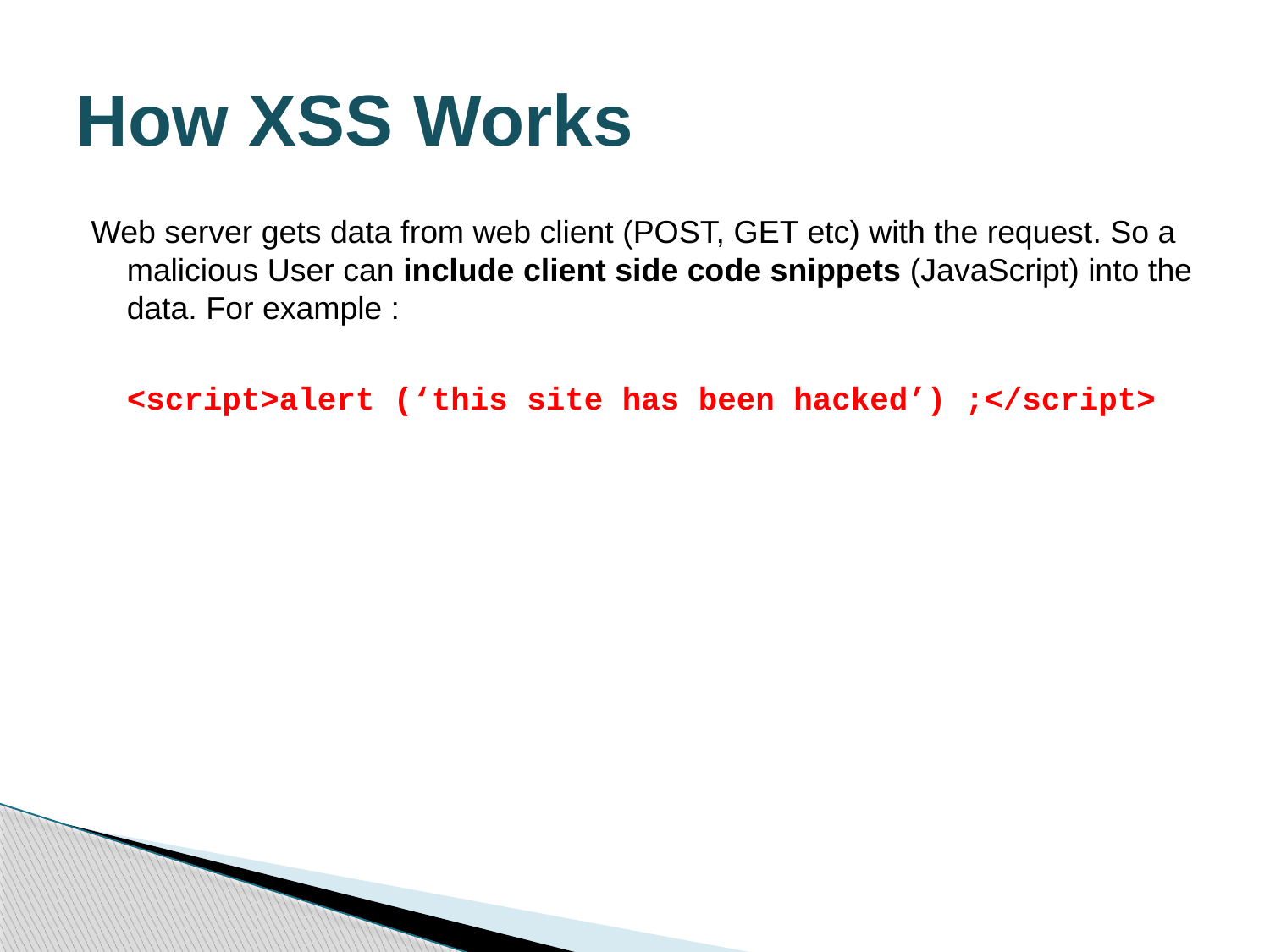

# How XSS Works
Web server gets data from web client (POST, GET etc) with the request. So a malicious User can include client side code snippets (JavaScript) into the data. For example :

	<script>alert (‘this site has been hacked’) ;</script>